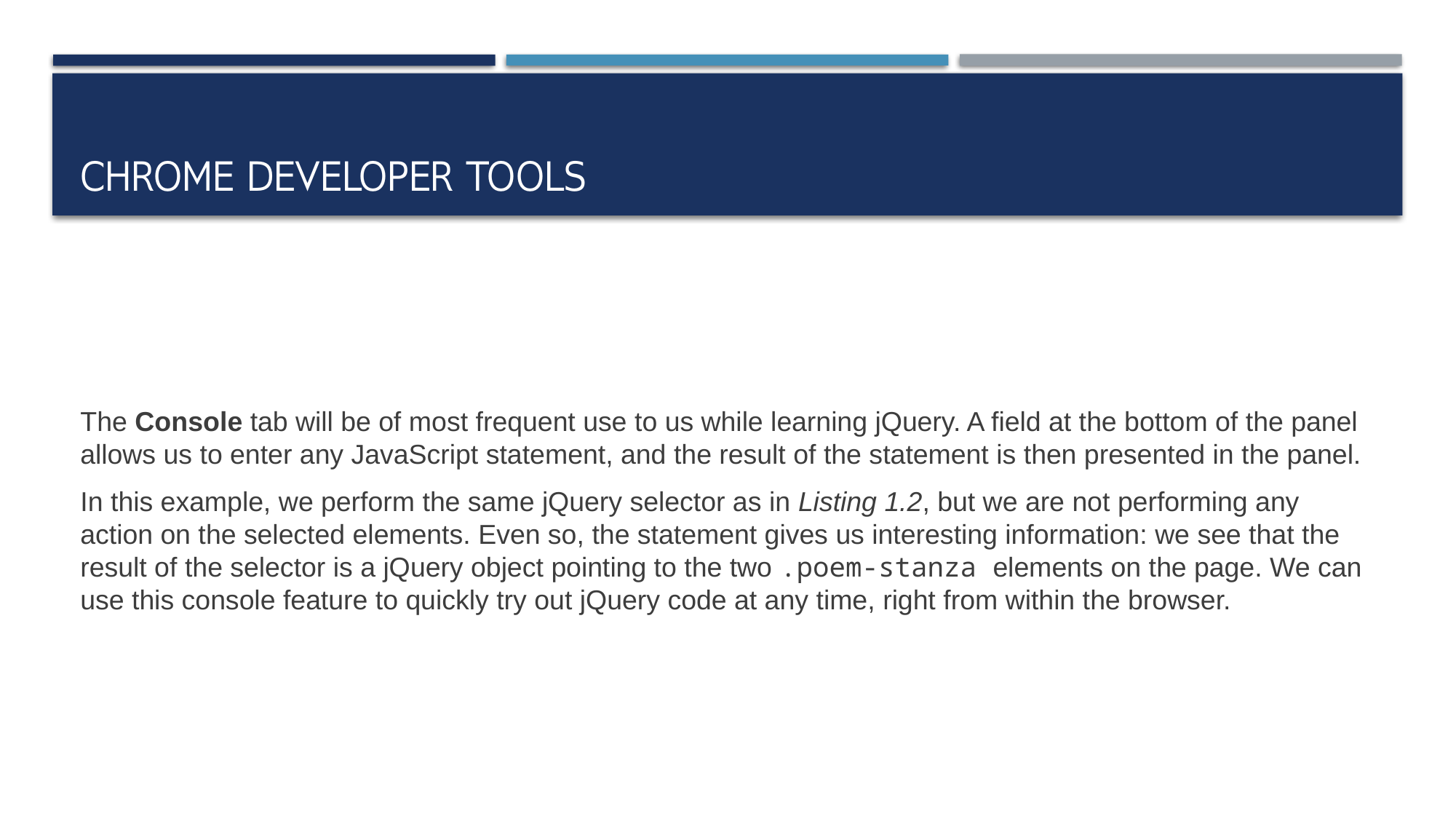

# Chrome Developer Tools
The Console tab will be of most frequent use to us while learning jQuery. A field at the bottom of the panel allows us to enter any JavaScript statement, and the result of the statement is then presented in the panel.
In this example, we perform the same jQuery selector as in Listing 1.2, but we are not performing any action on the selected elements. Even so, the statement gives us interesting information: we see that the result of the selector is a jQuery object pointing to the two .poem-stanza elements on the page. We can use this console feature to quickly try out jQuery code at any time, right from within the browser.